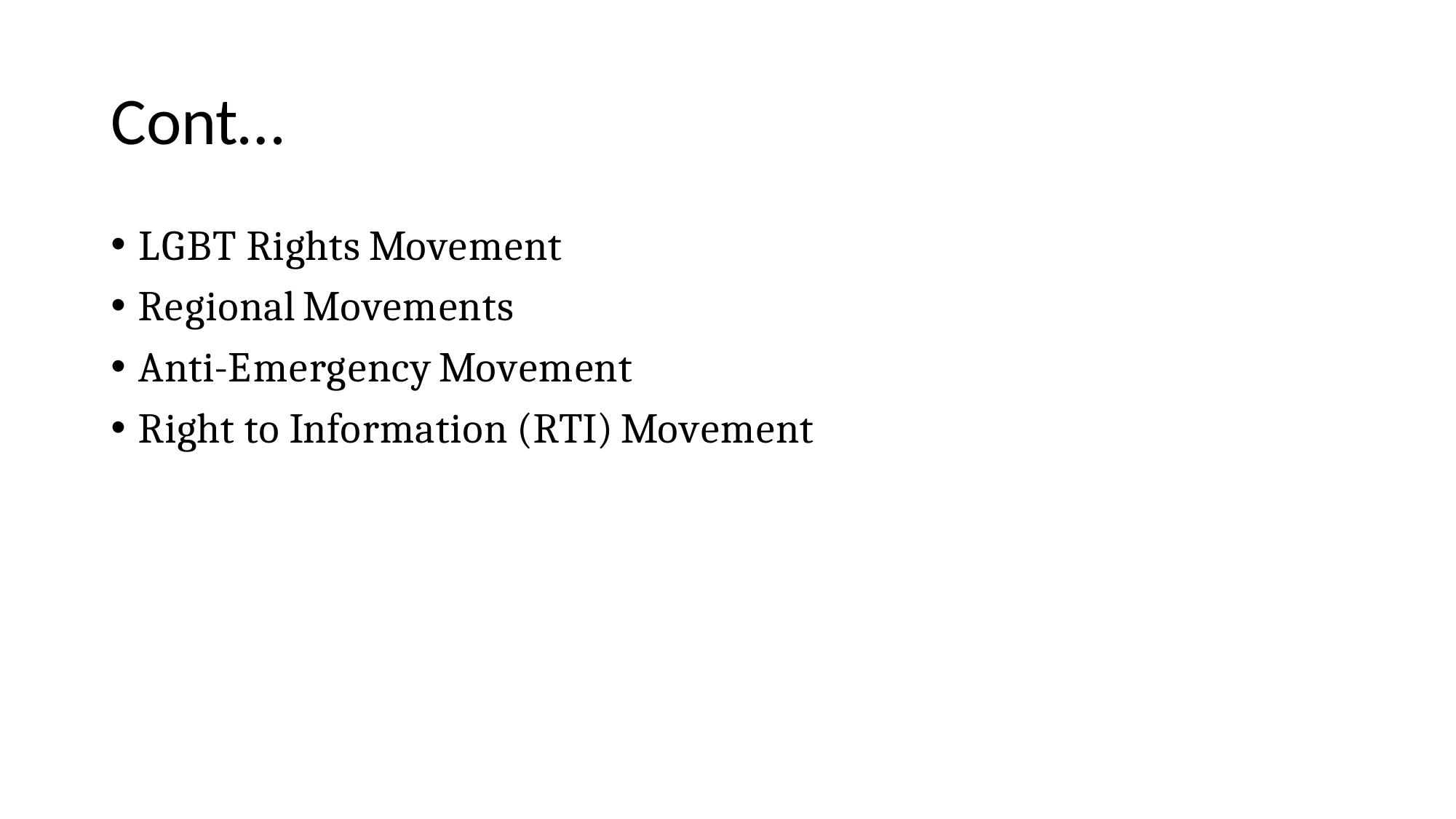

# Cont…
LGBT Rights Movement
Regional Movements
Anti-Emergency Movement
Right to Information (RTI) Movement